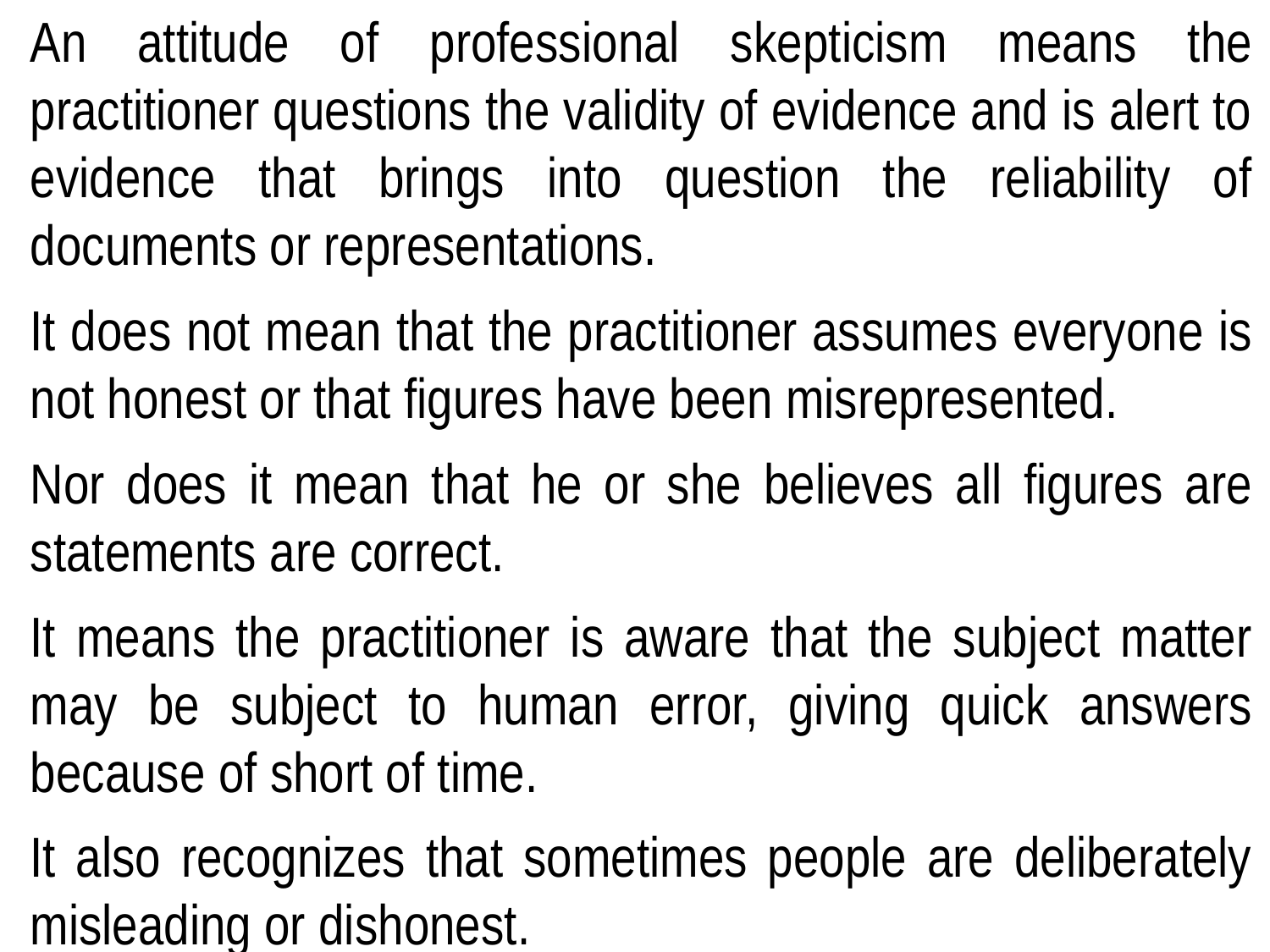

An attitude of professional skepticism means the practitioner questions the validity of evidence and is alert to evidence that brings into question the reliability of documents or representations.
It does not mean that the practitioner assumes everyone is not honest or that figures have been misrepresented.
Nor does it mean that he or she believes all figures are statements are correct.
It means the practitioner is aware that the subject matter may be subject to human error, giving quick answers because of short of time.
It also recognizes that sometimes people are deliberately misleading or dishonest.